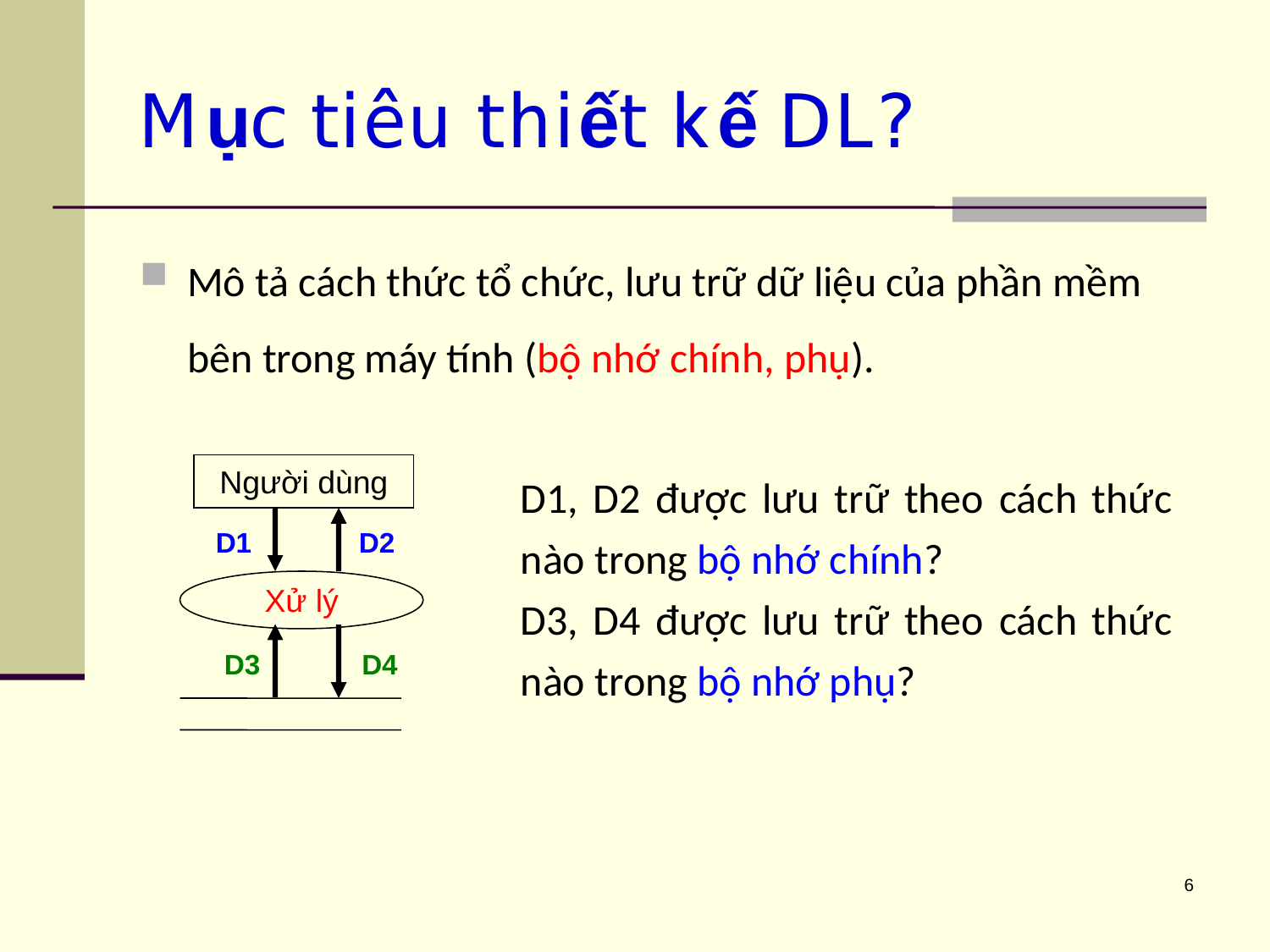

# Mục tiêu thiết kế DL?
Mô tả cách thức tổ chức, lưu trữ dữ liệu của phần mềm bên trong máy tính (bộ nhớ chính, phụ).
Người dùng

D1
D2
Xử lý

D3
D4

D1, D2 được lưu trữ theo cách thức nào trong bộ nhớ chính?
D3, D4 được lưu trữ theo cách thức nào trong bộ nhớ phụ?
6